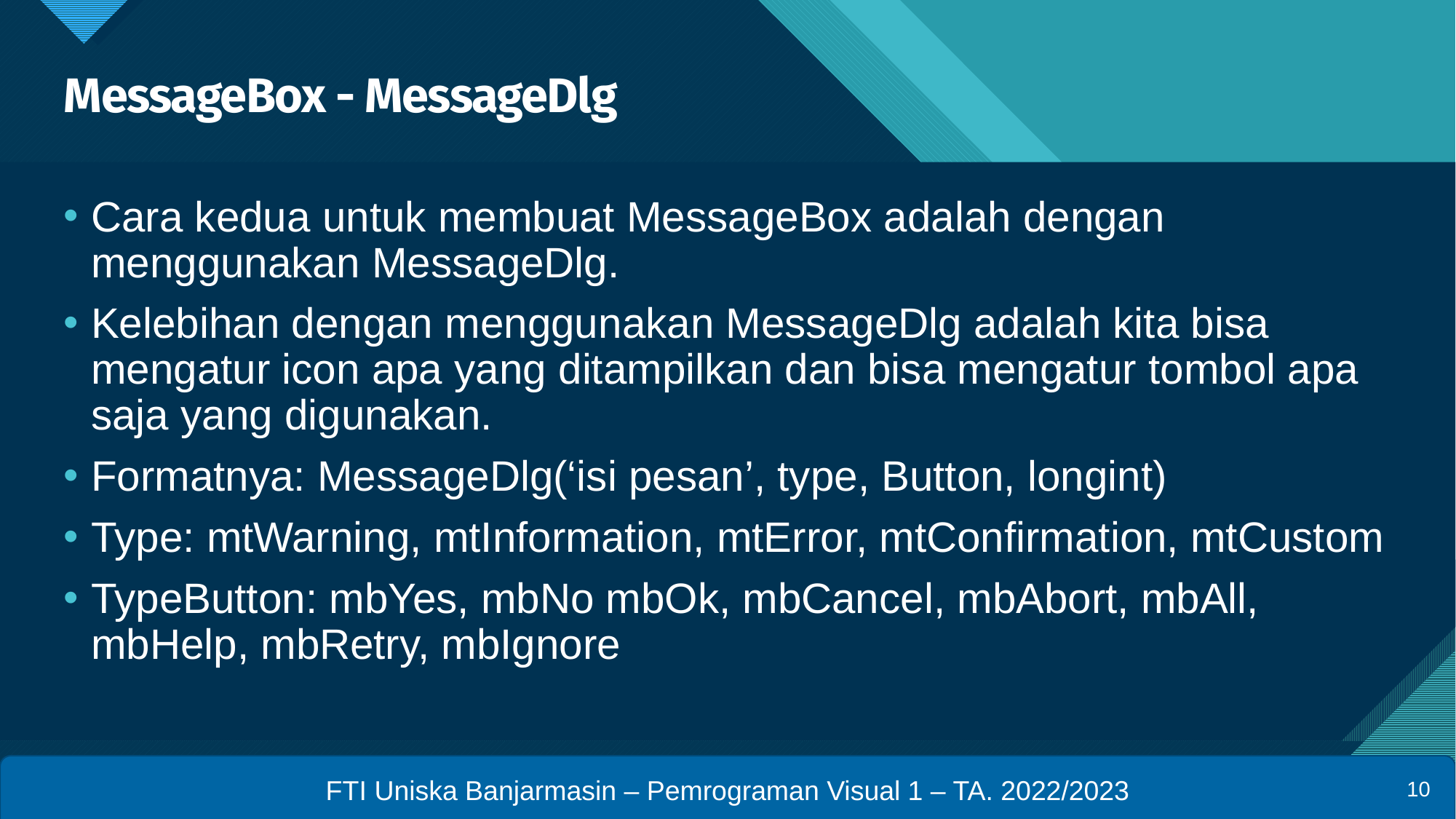

# MessageBox - MessageDlg
Cara kedua untuk membuat MessageBox adalah dengan menggunakan MessageDlg.
Kelebihan dengan menggunakan MessageDlg adalah kita bisa mengatur icon apa yang ditampilkan dan bisa mengatur tombol apa saja yang digunakan.
Formatnya: MessageDlg(‘isi pesan’, type, Button, longint)
Type: mtWarning, mtInformation, mtError, mtConfirmation, mtCustom
TypeButton: mbYes, mbNo mbOk, mbCancel, mbAbort, mbAll, mbHelp, mbRetry, mbIgnore
10
FTI Uniska Banjarmasin – Pemrograman Visual 1 – TA. 2022/2023
10